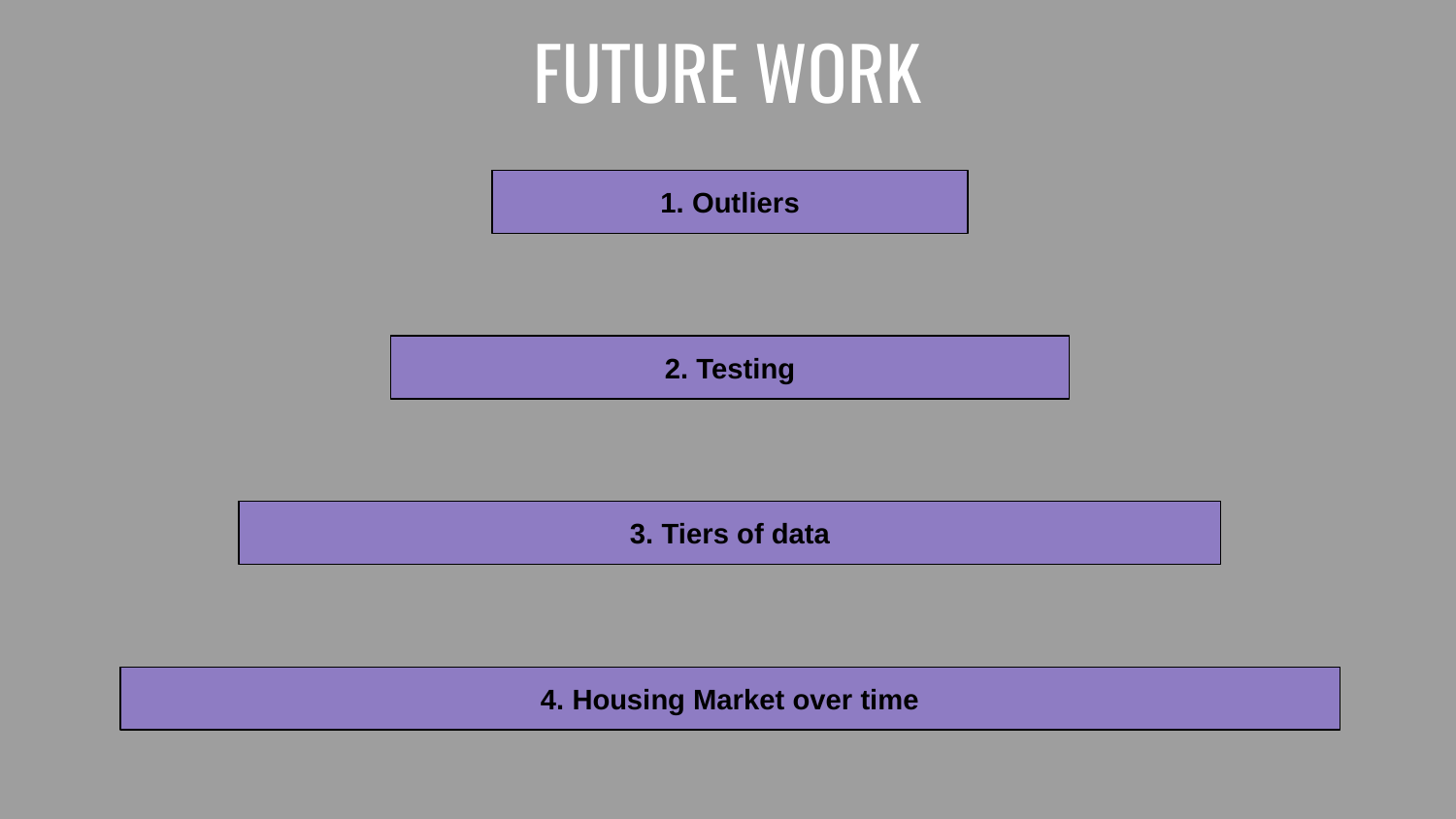

# FUTURE WORK
1. Outliers
2. Testing
3. Tiers of data
4. Housing Market over time